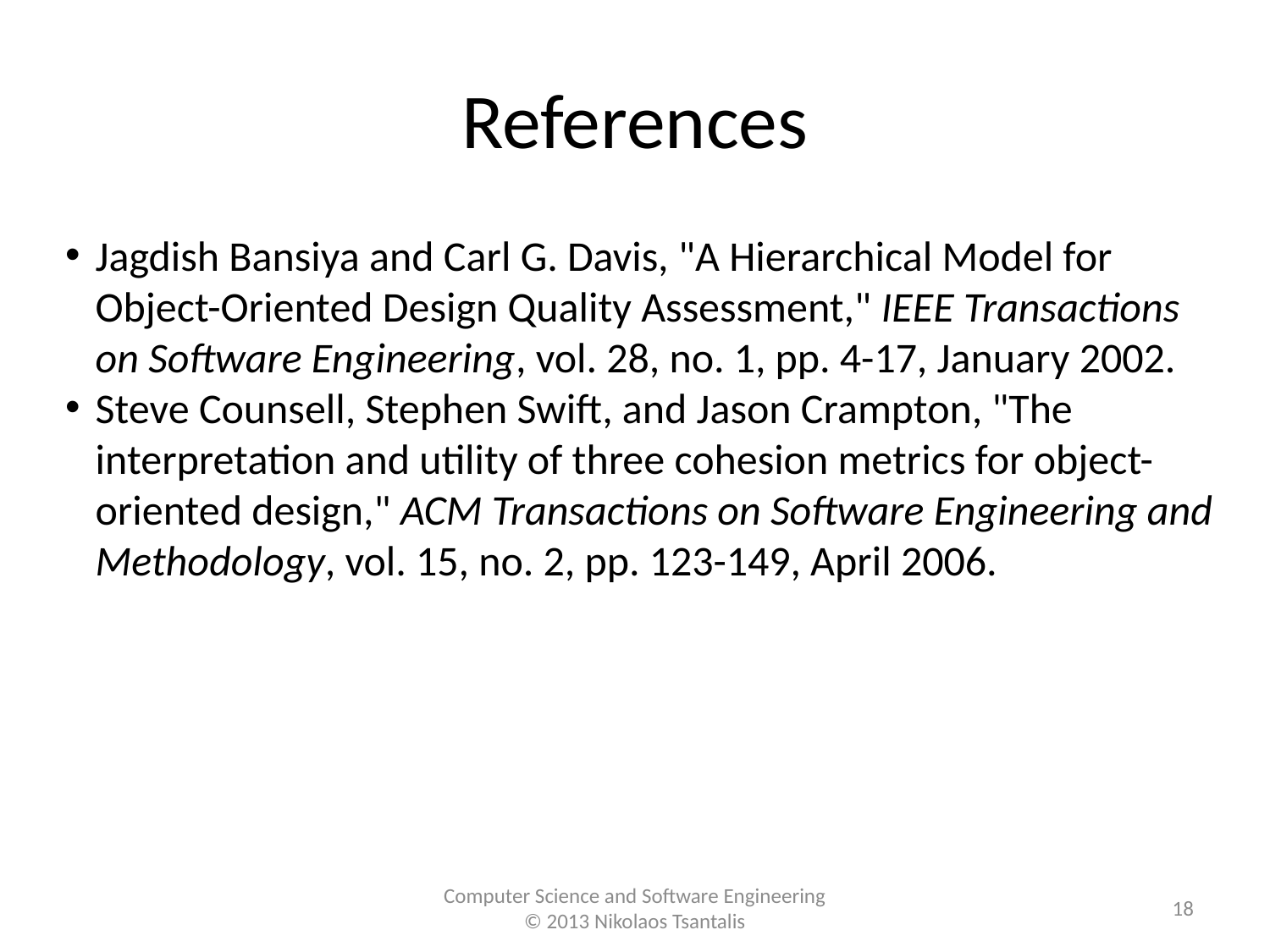

References
Jagdish Bansiya and Carl G. Davis, "A Hierarchical Model for Object-Oriented Design Quality Assessment," IEEE Transactions on Software Engineering, vol. 28, no. 1, pp. 4-17, January 2002.
Steve Counsell, Stephen Swift, and Jason Crampton, "The interpretation and utility of three cohesion metrics for object-oriented design," ACM Transactions on Software Engineering and Methodology, vol. 15, no. 2, pp. 123-149, April 2006.
18